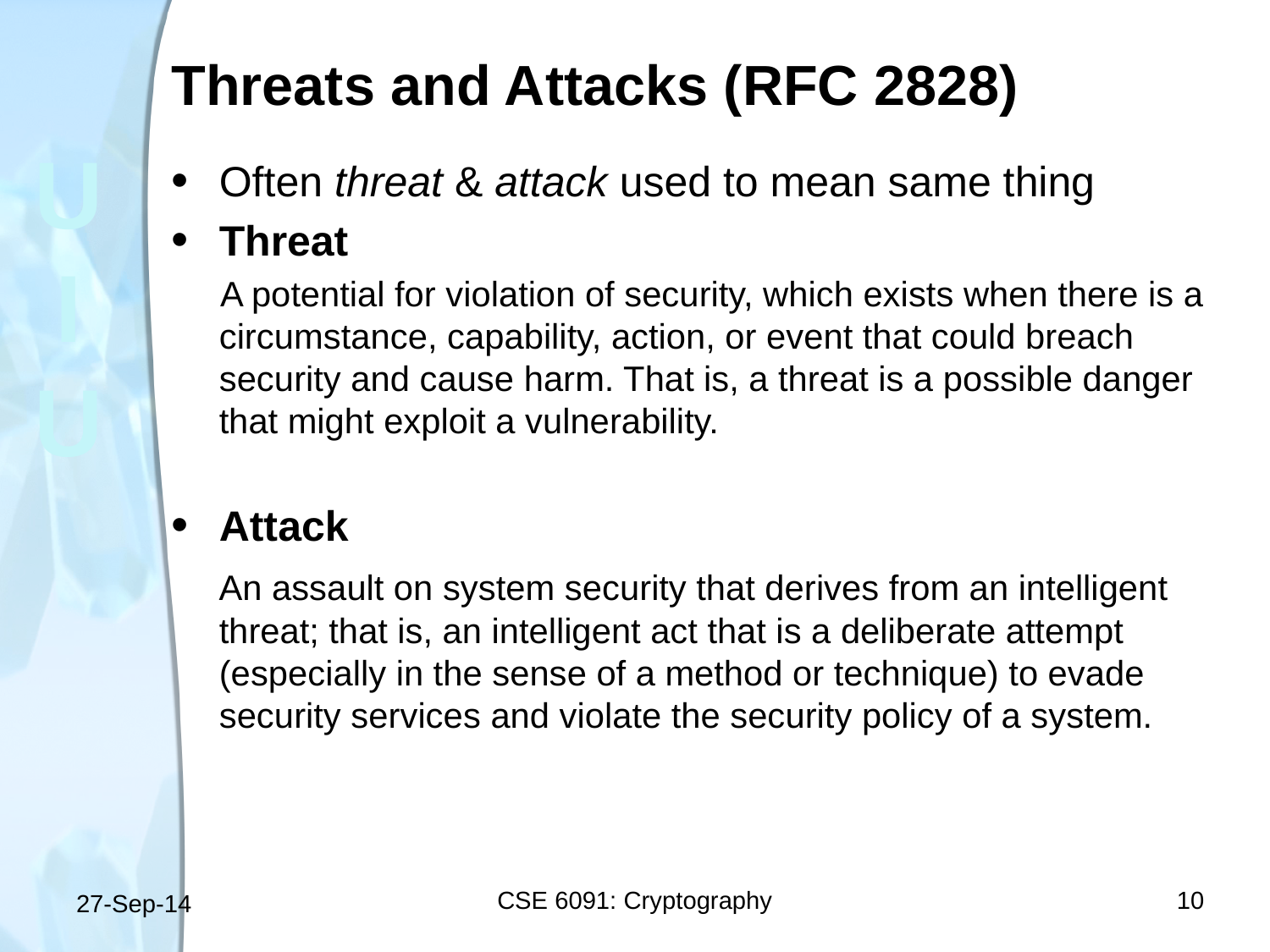

# Threats and Attacks (RFC 2828)
Often threat & attack used to mean same thing
Threat
     A potential for violation of security, which exists when there is a circumstance, capability, action, or event that could breach security and cause harm. That is, a threat is a possible danger that might exploit a vulnerability.

Attack
    An assault on system security that derives from an intelligent threat; that is, an intelligent act that is a deliberate attempt (especially in the sense of a method or technique) to evade security services and violate the security policy of a system.
CSE 6091: Cryptography
10
27-Sep-14